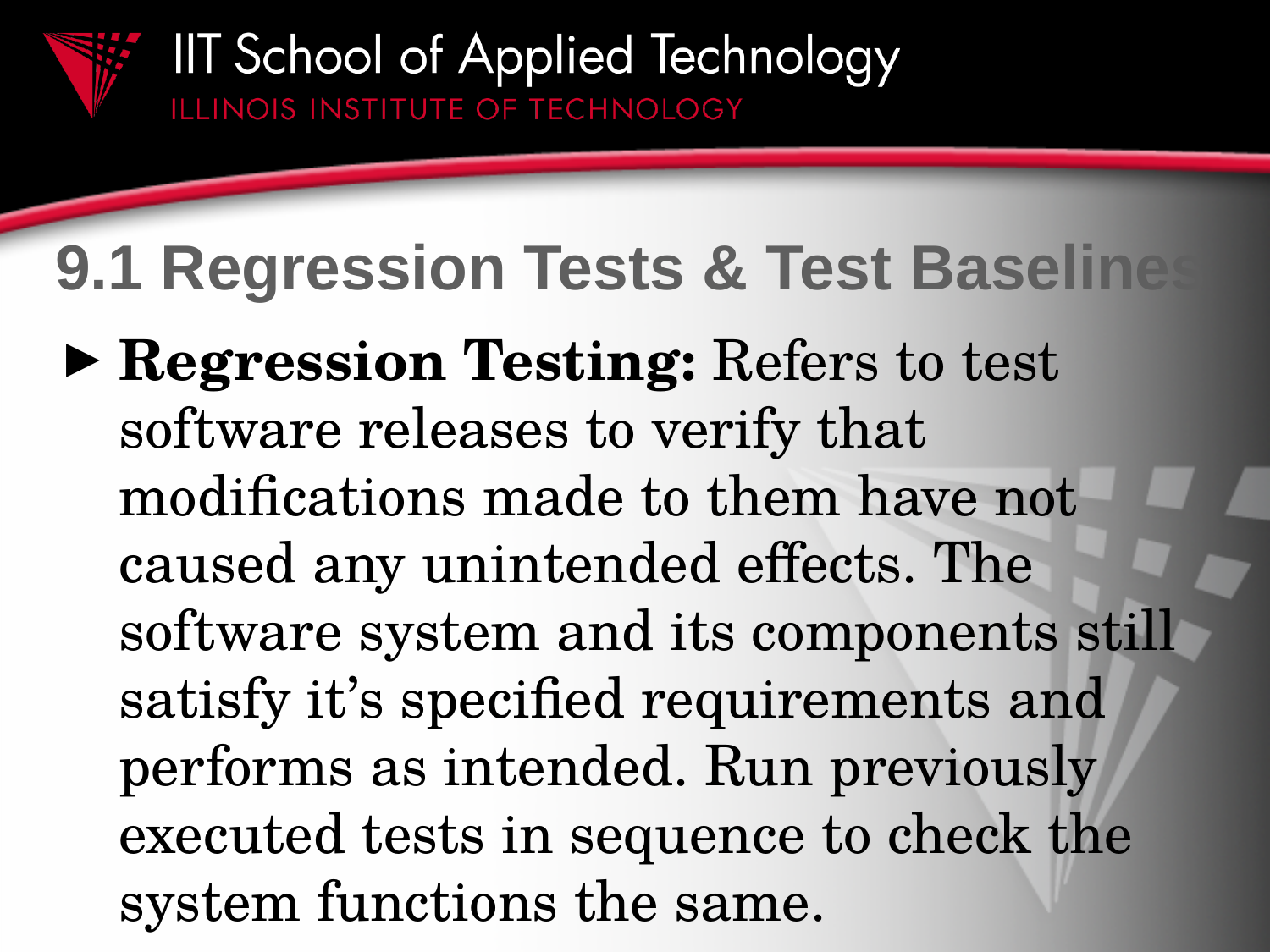

# 9.1 Regression Tests & Test Baselines
Regression Testing: Refers to test software releases to verify that modifications made to them have not caused any unintended effects. The software system and its components still satisfy it’s specified requirements and performs as intended. Run previously executed tests in sequence to check the system functions the same.